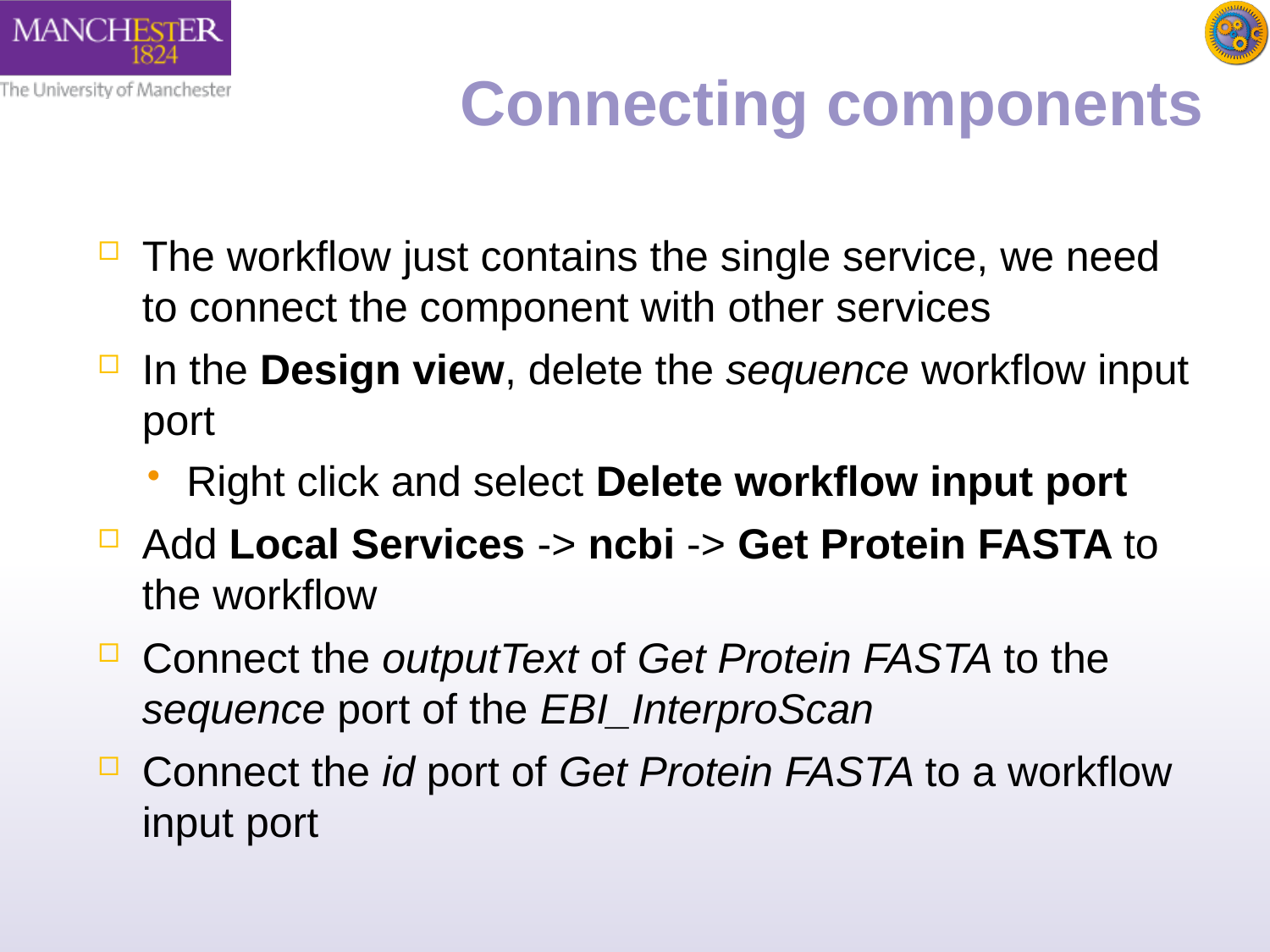

# Connecting components
The workflow just contains the single service, we need to connect the component with other services
In the Design view, delete the sequence workflow input port
Right click and select Delete workflow input port
Add Local Services -> ncbi -> Get Protein FASTA to the workflow
Connect the outputText of Get Protein FASTA to the sequence port of the EBI_InterproScan
Connect the id port of Get Protein FASTA to a workflow input port